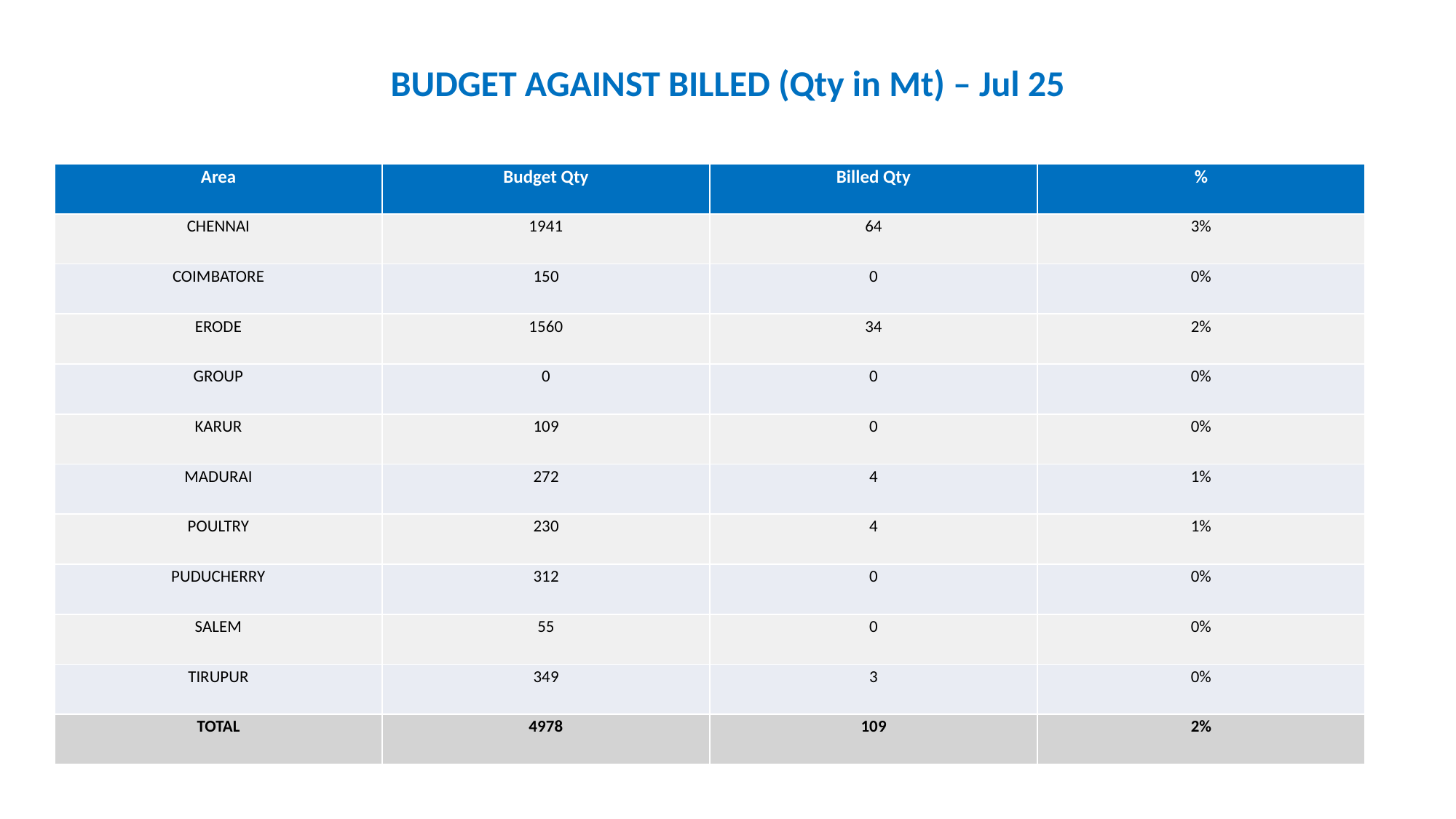

BUDGET AGAINST BILLED (Qty in Mt) – Jul 25
| Area | Budget Qty | Billed Qty | % |
| --- | --- | --- | --- |
| CHENNAI | 1941 | 64 | 3% |
| COIMBATORE | 150 | 0 | 0% |
| ERODE | 1560 | 34 | 2% |
| GROUP | 0 | 0 | 0% |
| KARUR | 109 | 0 | 0% |
| MADURAI | 272 | 4 | 1% |
| POULTRY | 230 | 4 | 1% |
| PUDUCHERRY | 312 | 0 | 0% |
| SALEM | 55 | 0 | 0% |
| TIRUPUR | 349 | 3 | 0% |
| TOTAL | 4978 | 109 | 2% |